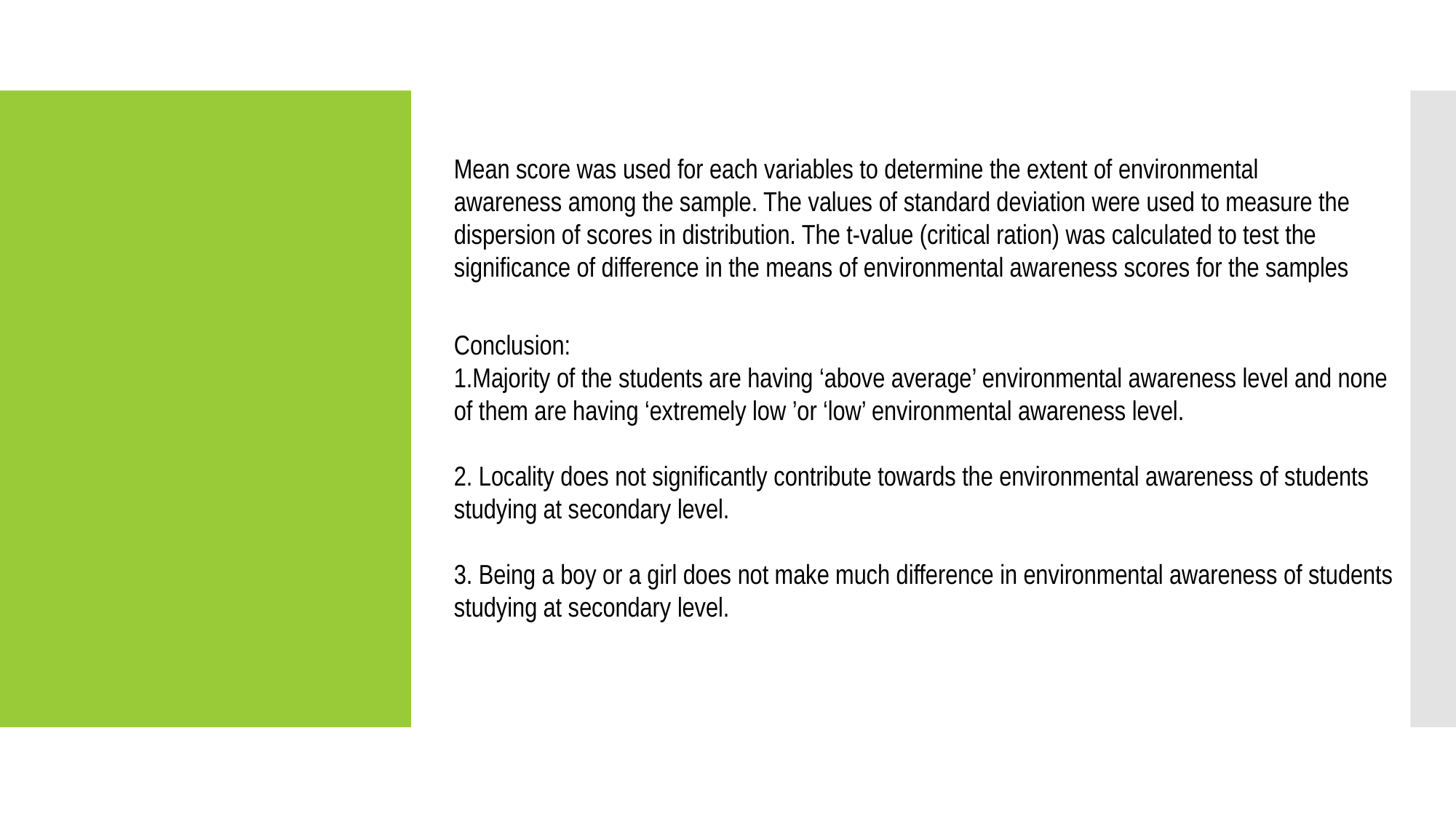

Mean score was used for each variables to determine the extent of environmental awareness among the sample. The values of standard deviation were used to measure the dispersion of scores in distribution. The t-value (critical ration) was calculated to test the significance of difference in the means of environmental awareness scores for the samples

Conclusion:
1.Majority of the students are having ‘above average’ environmental awareness level and none of them are having ‘extremely low ’or ‘low’ environmental awareness level.

2. Locality does not significantly contribute towards the environmental awareness of students studying at secondary level.

3. Being a boy or a girl does not make much difference in environmental awareness of students studying at secondary level.